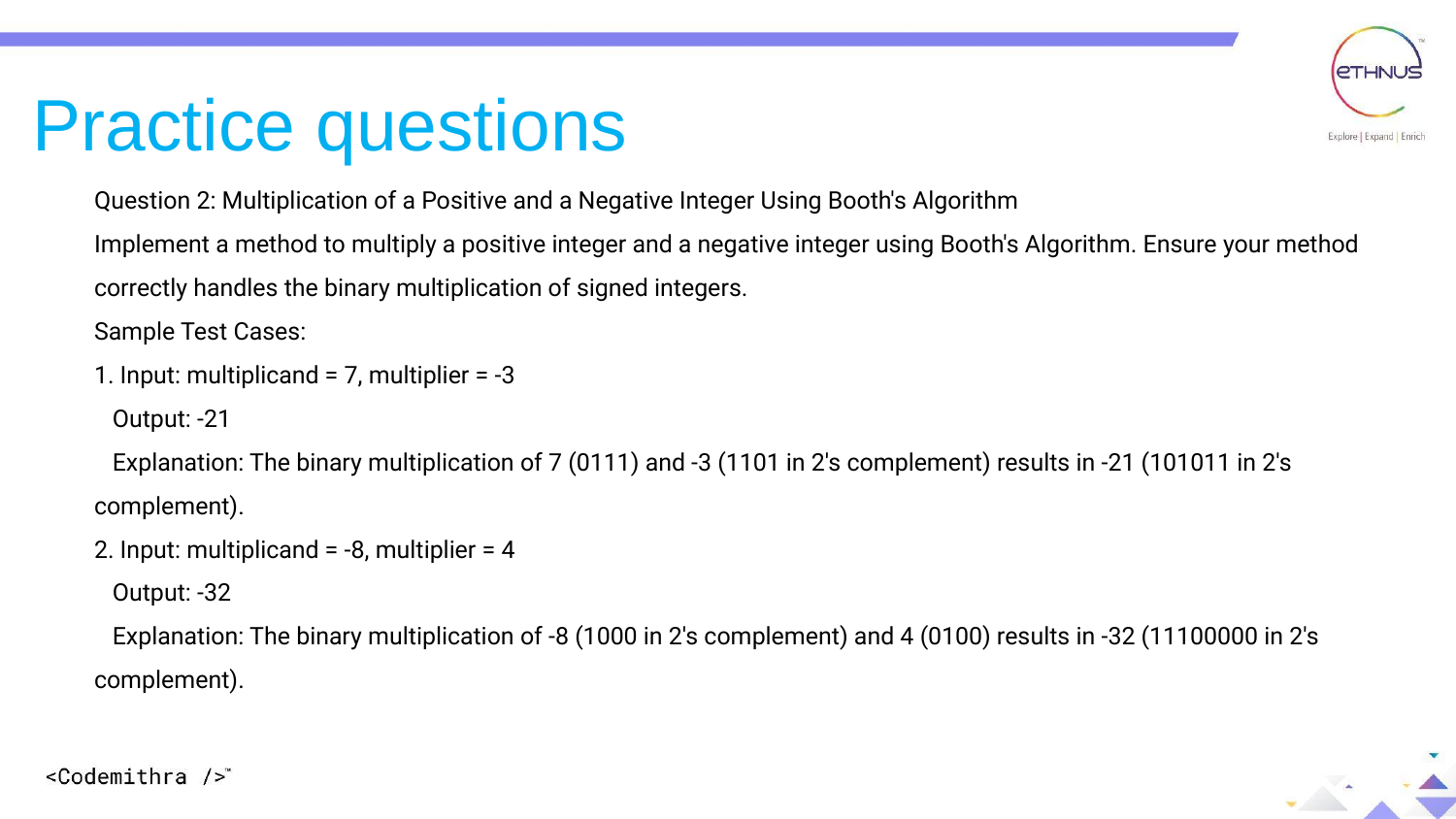

Practice questions
Question 2: Multiplication of a Positive and a Negative Integer Using Booth's Algorithm
Implement a method to multiply a positive integer and a negative integer using Booth's Algorithm. Ensure your method correctly handles the binary multiplication of signed integers.
Sample Test Cases:
1. Input: multiplicand = 7, multiplier = -3
   Output: -21
   Explanation: The binary multiplication of 7 (0111) and -3 (1101 in 2's complement) results in -21 (101011 in 2's complement).
2. Input: multiplicand = -8, multiplier = 4
   Output: -32
   Explanation: The binary multiplication of -8 (1000 in 2's complement) and 4 (0100) results in -32 (11100000 in 2's complement).